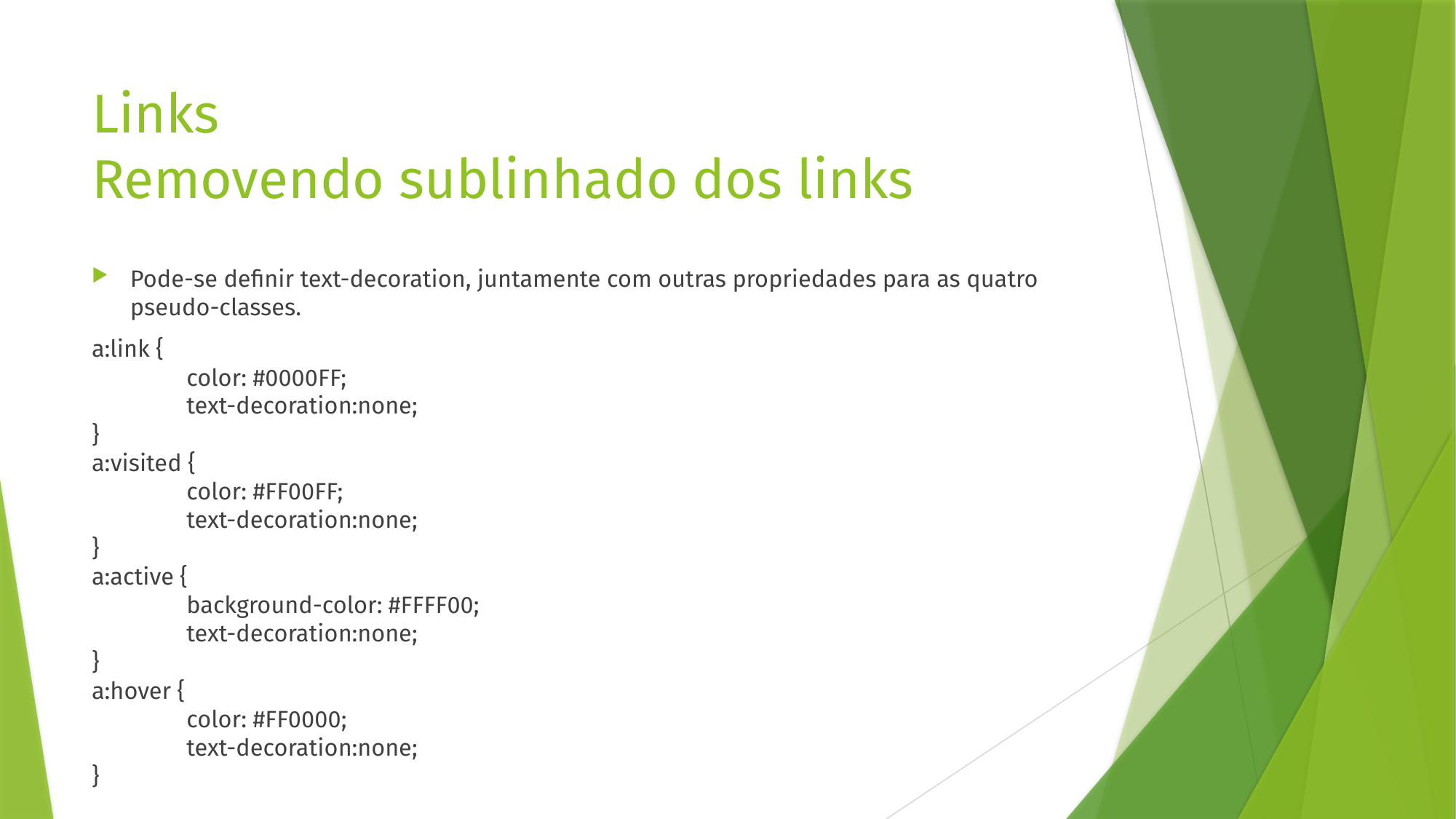

# Links Removendo sublinhado dos links
Pode-se definir text-decoration, juntamente com outras propriedades para as quatro pseudo-classes.
a:link {
	color: #0000FF;
	text-decoration:none;
}
a:visited {
	color: #FF00FF;
	text-decoration:none;
}
a:active {
	background-color: #FFFF00;
	text-decoration:none;
}
a:hover {
	color: #FF0000;
	text-decoration:none;
}